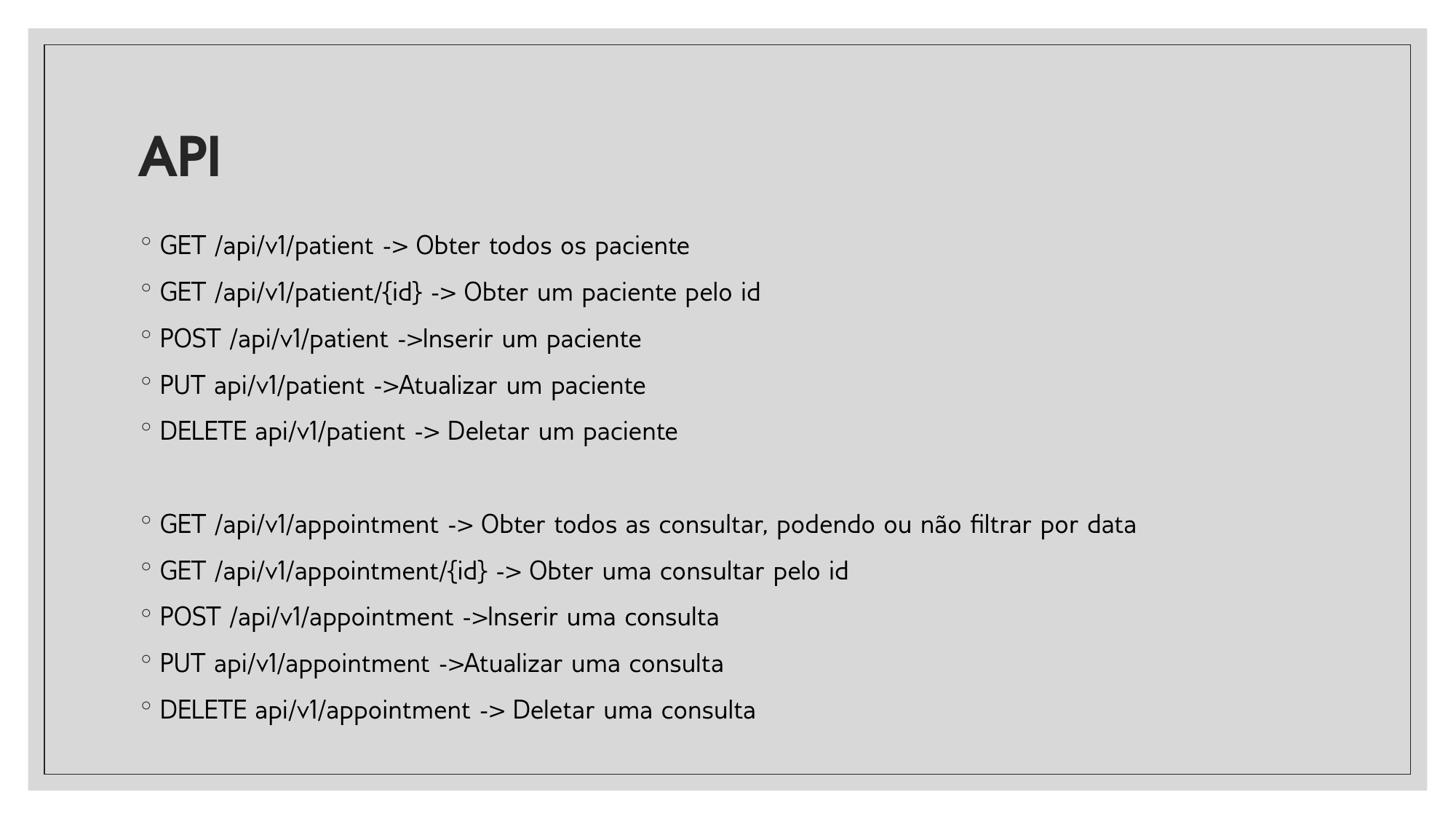

# API
GET /api/v1/patient -> Obter todos os paciente
GET /api/v1/patient/{id} -> Obter um paciente pelo id
POST /api/v1/patient ->Inserir um paciente
PUT api/v1/patient ->Atualizar um paciente
DELETE api/v1/patient -> Deletar um paciente

GET /api/v1/appointment -> Obter todos as consultar, podendo ou não filtrar por data
GET /api/v1/appointment/{id} -> Obter uma consultar pelo id
POST /api/v1/appointment ->Inserir uma consulta
PUT api/v1/appointment ->Atualizar uma consulta
DELETE api/v1/appointment -> Deletar uma consulta